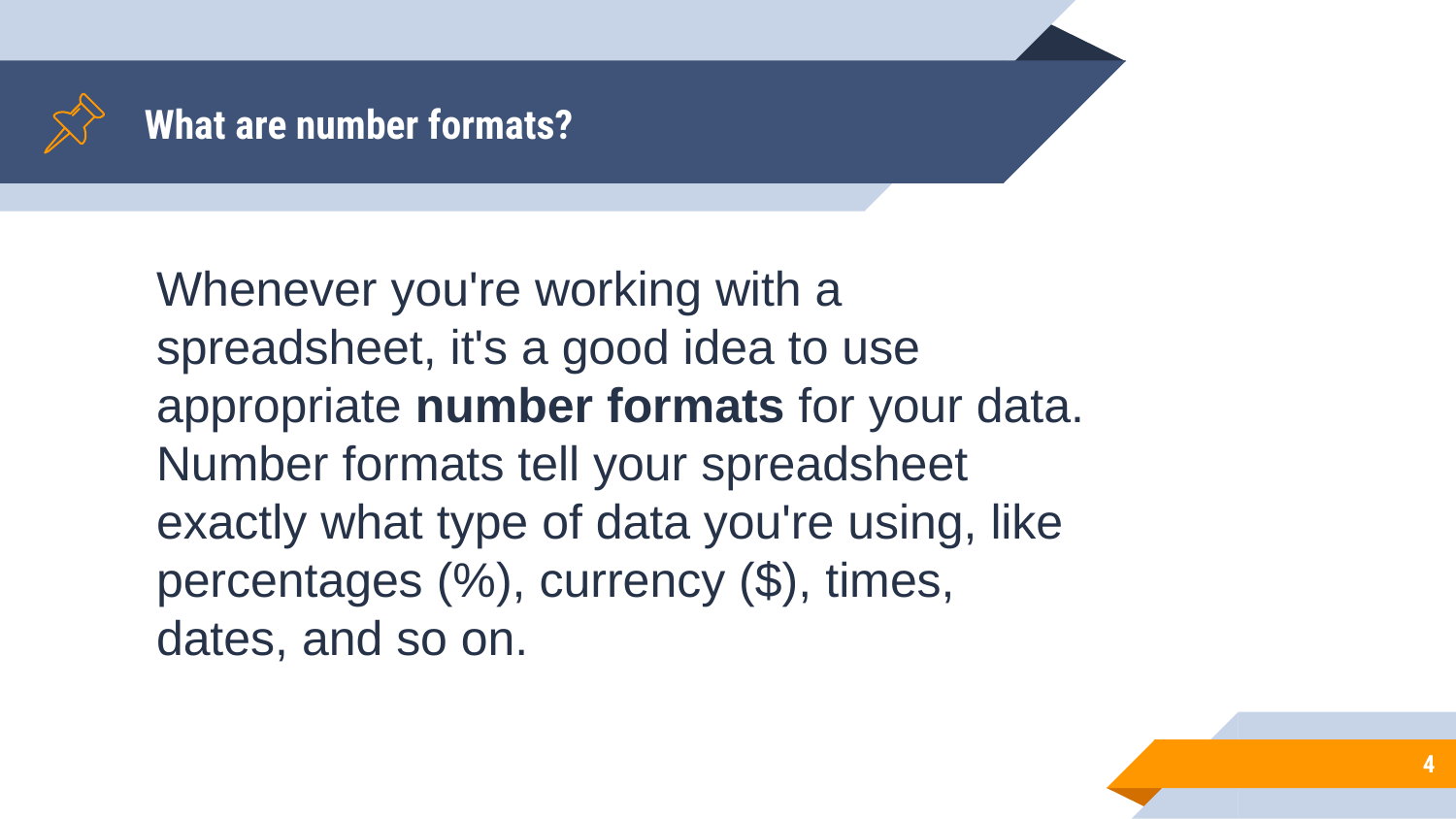

# What are number formats?

Whenever you're working with a spreadsheet, it's a good idea to use appropriate number formats for your data. Number formats tell your spreadsheet exactly what type of data you're using, like percentages (%), currency ($), times, dates, and so on.
4